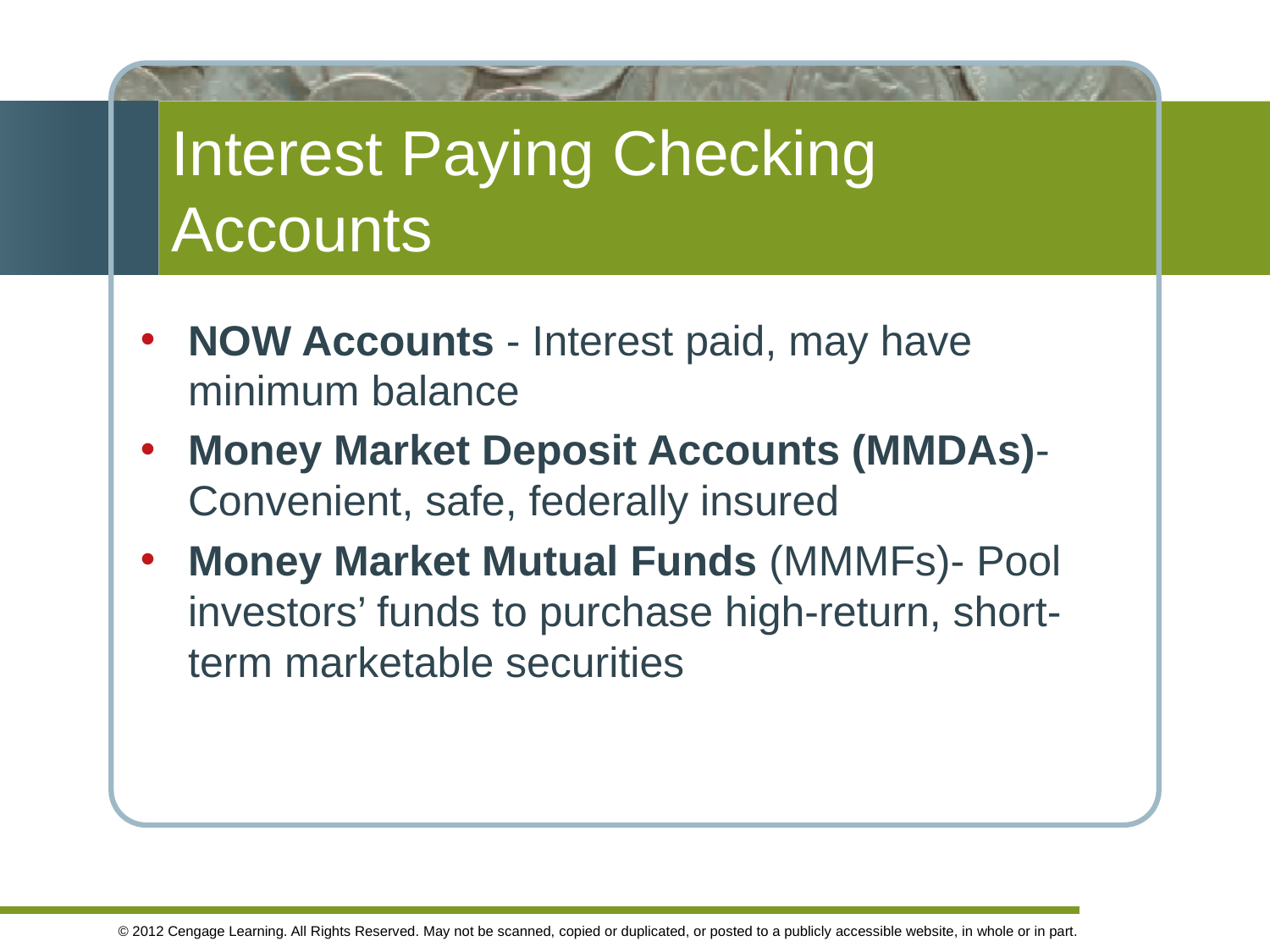

Interest Paying Checking Accounts
NOW Accounts - Interest paid, may have minimum balance
Money Market Deposit Accounts (MMDAs)- Convenient, safe, federally insured
Money Market Mutual Funds (MMMFs)- Pool investors’ funds to purchase high-return, short-term marketable securities